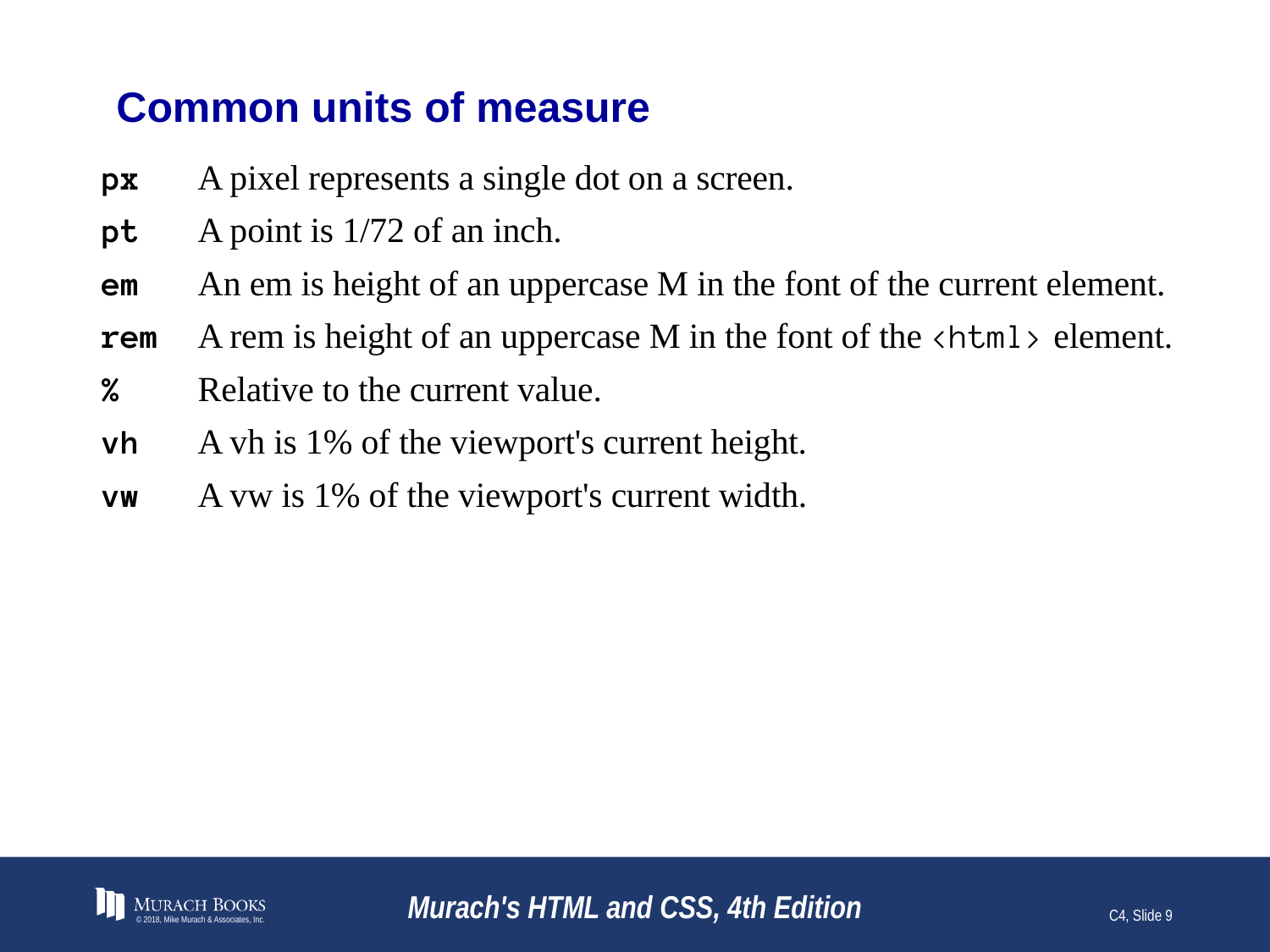

# Common units of measure
px
pt
em
rem
%
vh
vw
A pixel represents a single dot on a screen.
A point is 1/72 of an inch.
An em is height of an uppercase M in the font of the current element.
A rem is height of an uppercase M in the font of the <html> element.
Relative to the current value.
A vh is 1% of the viewport's current height.
A vw is 1% of the viewport's current width.
© 2018, Mike Murach & Associates, Inc.
Murach's HTML and CSS, 4th Edition

C4, Slide 9